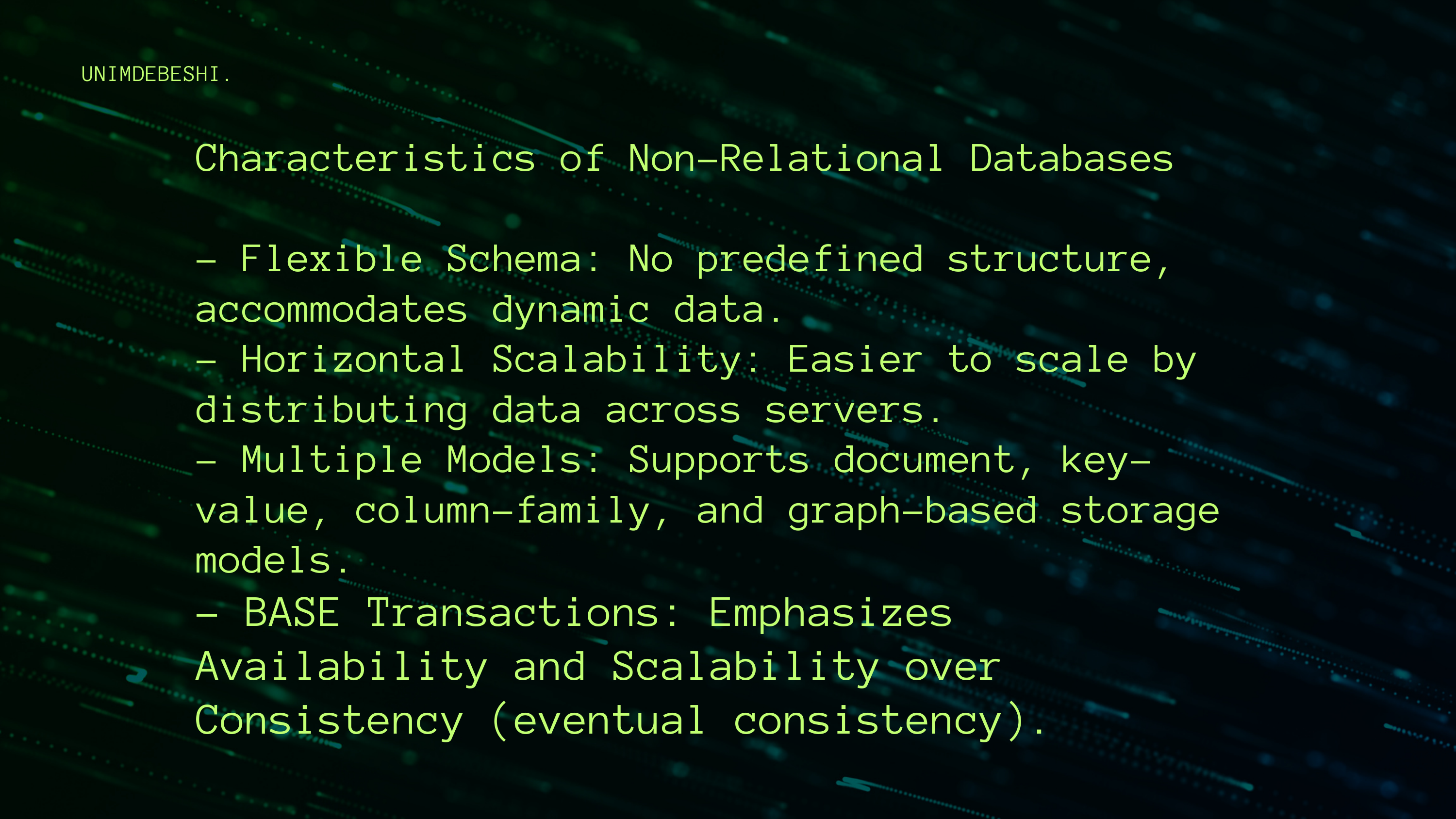

UNIMDEBESHI.
Characteristics of Non-Relational Databases

- Flexible Schema: No predefined structure, accommodates dynamic data.
- Horizontal Scalability: Easier to scale by distributing data across servers.
- Multiple Models: Supports document, key-value, column-family, and graph-based storage models.
- BASE Transactions: Emphasizes Availability and Scalability over Consistency (eventual consistency).